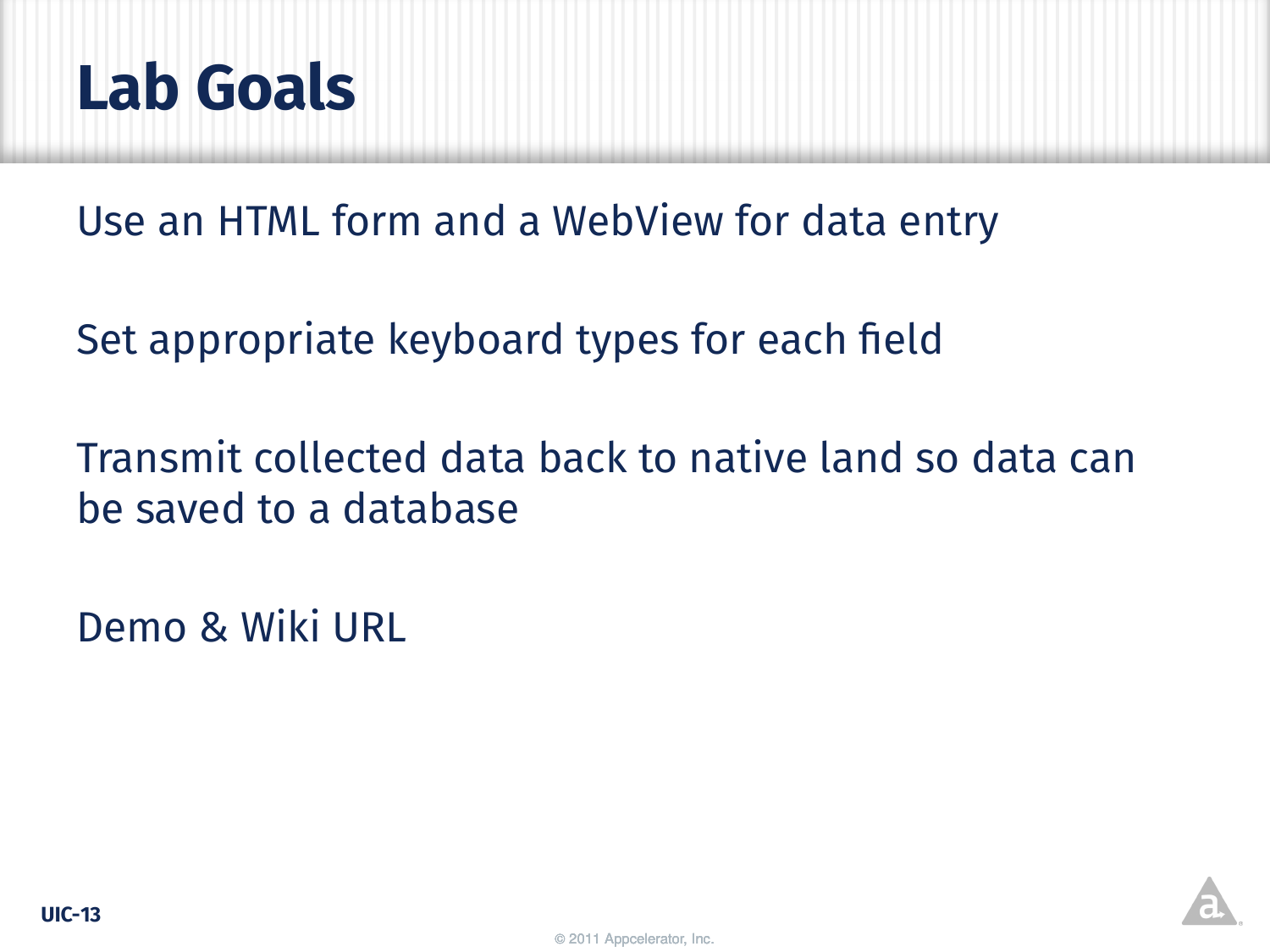

# Lab Goals
Use an HTML form and a WebView for data entry

Set appropriate keyboard types for each field

Transmit collected data back to native land so data can be saved to a database

Demo & Wiki URL
UIC-13